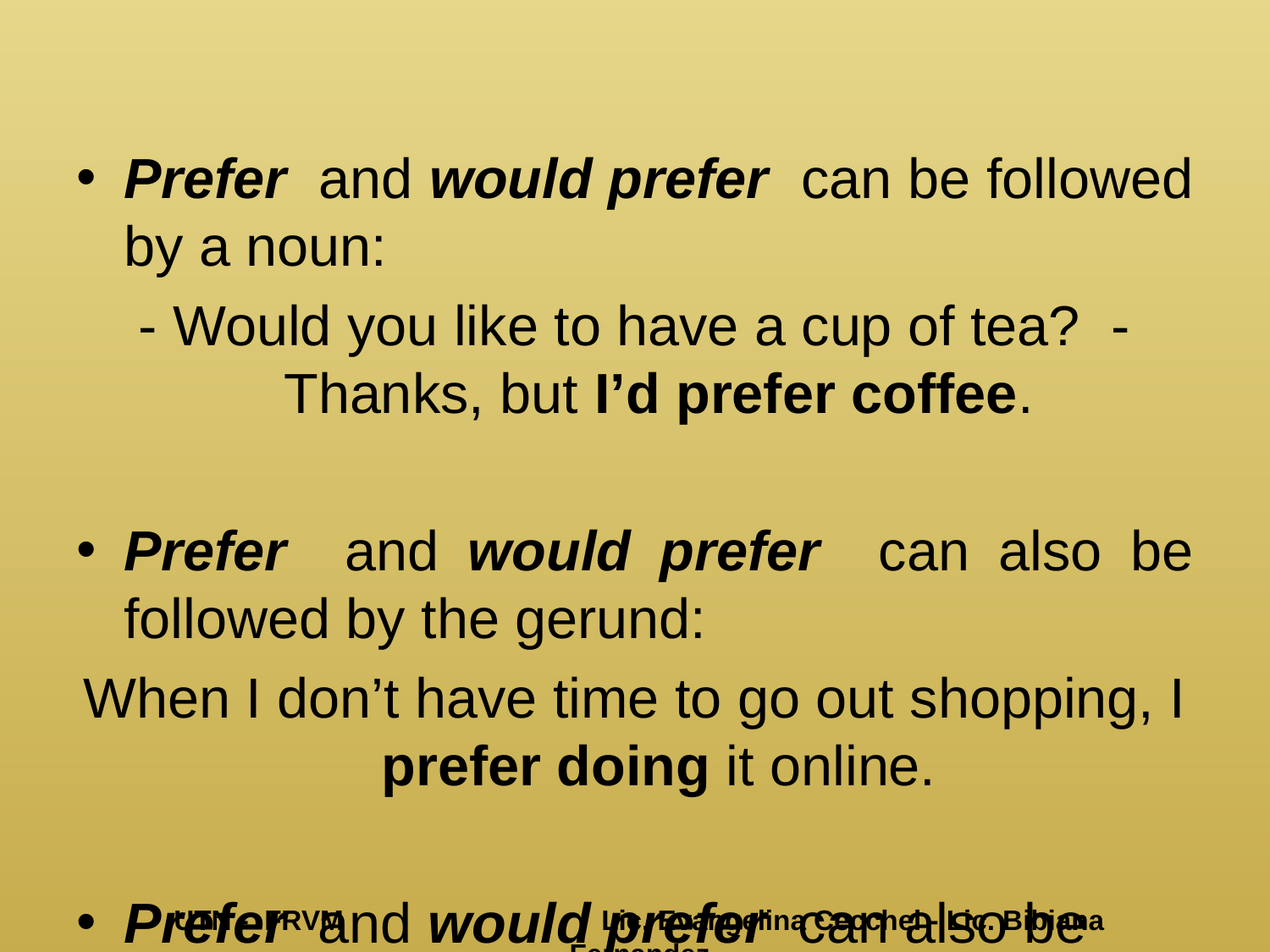

Prefer  and would prefer  can be followed by a noun:
- Would you like to have a cup of tea?  -Thanks, but I’d prefer coffee.

Prefer  and would prefer  can also be followed by the gerund:
When I don’t have time to go out shopping, I prefer doing it online.

Prefer  and would prefer  can also be followed by the infinitive:
They prefer to study in the morning.

UTN -  FRVM                                 Lic. Evangelina Cecchel - Lic. Bibiana Fernandez